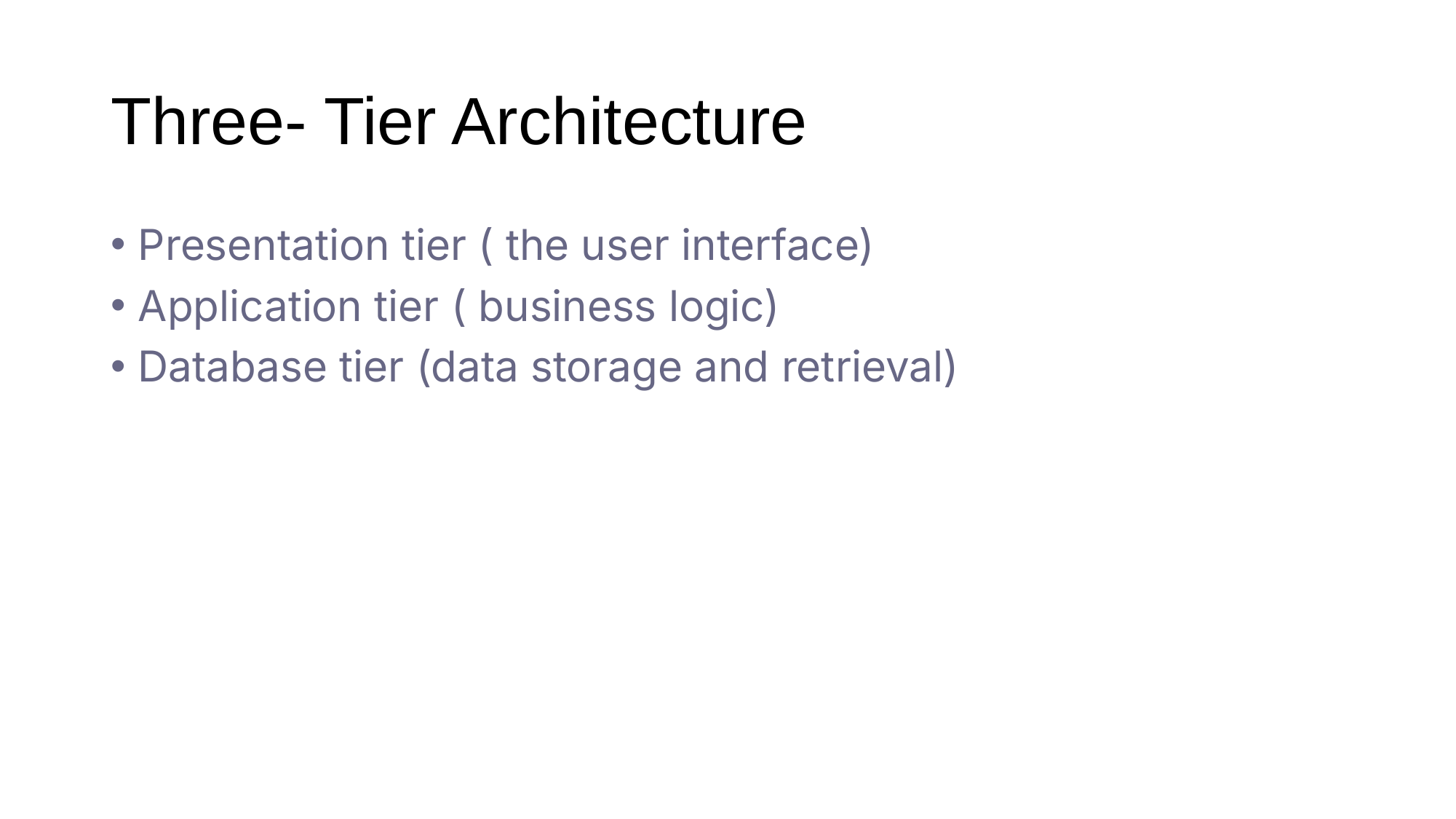

# Three- Tier Architecture
Presentation tier ( the user interface)
Application tier ( business logic)
Database tier (data storage and retrieval)